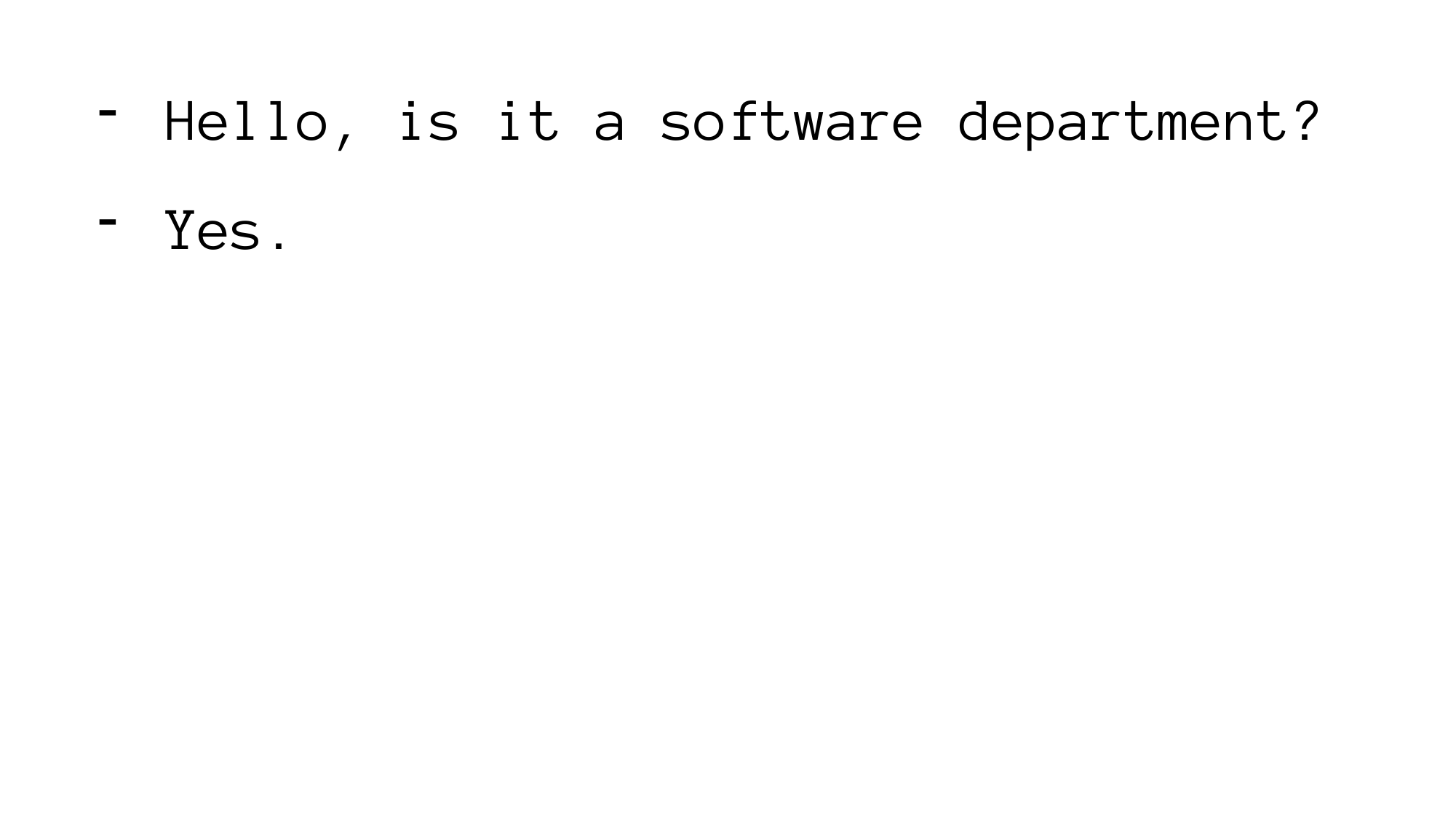

Hello, is it a software department?
Yes.